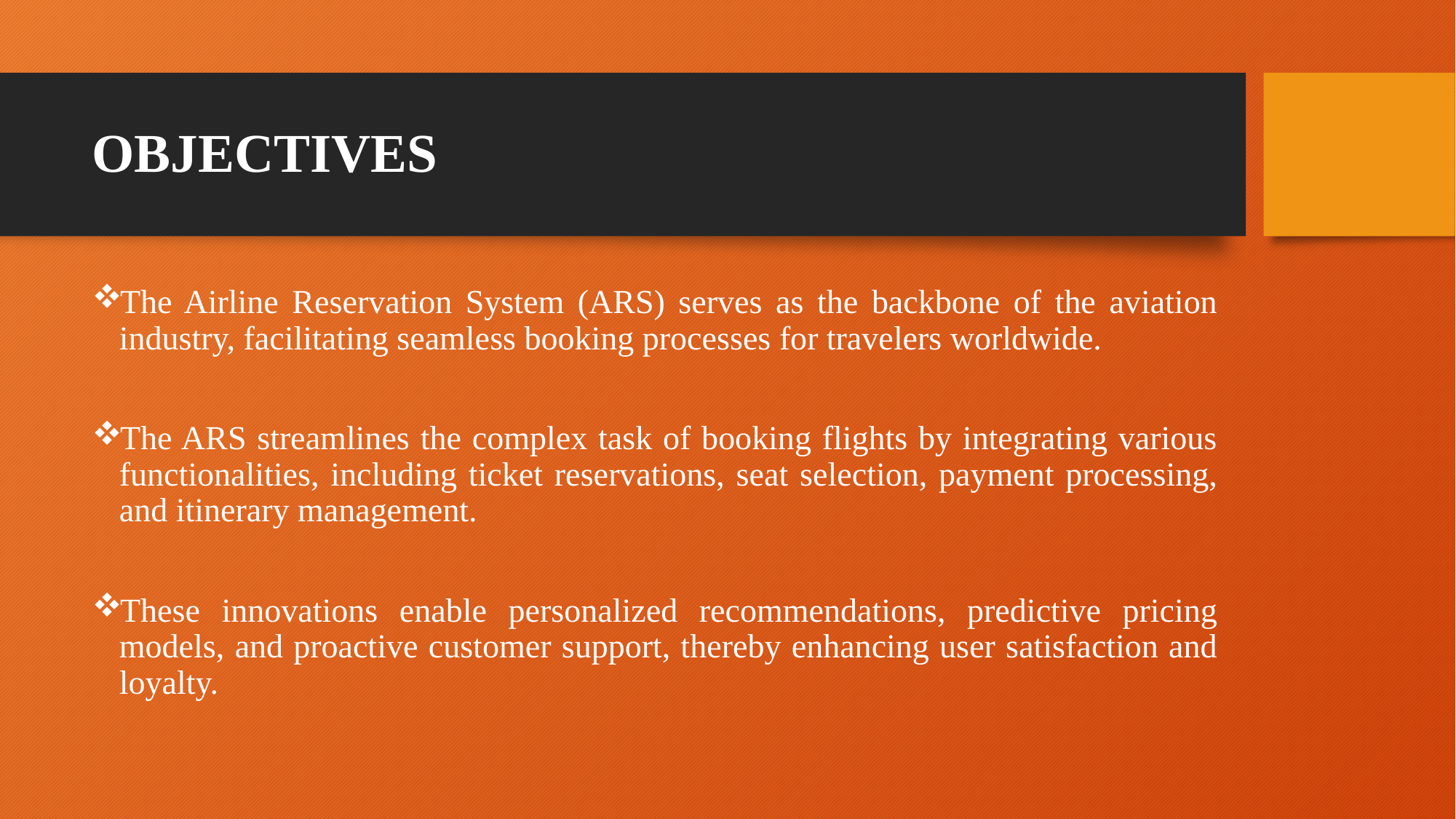

# OBJECTIVES
The Airline Reservation System (ARS) serves as the backbone of the aviation industry, facilitating seamless booking processes for travelers worldwide.

The ARS streamlines the complex task of booking flights by integrating various functionalities, including ticket reservations, seat selection, payment processing, and itinerary management.

These innovations enable personalized recommendations, predictive pricing models, and proactive customer support, thereby enhancing user satisfaction and loyalty.